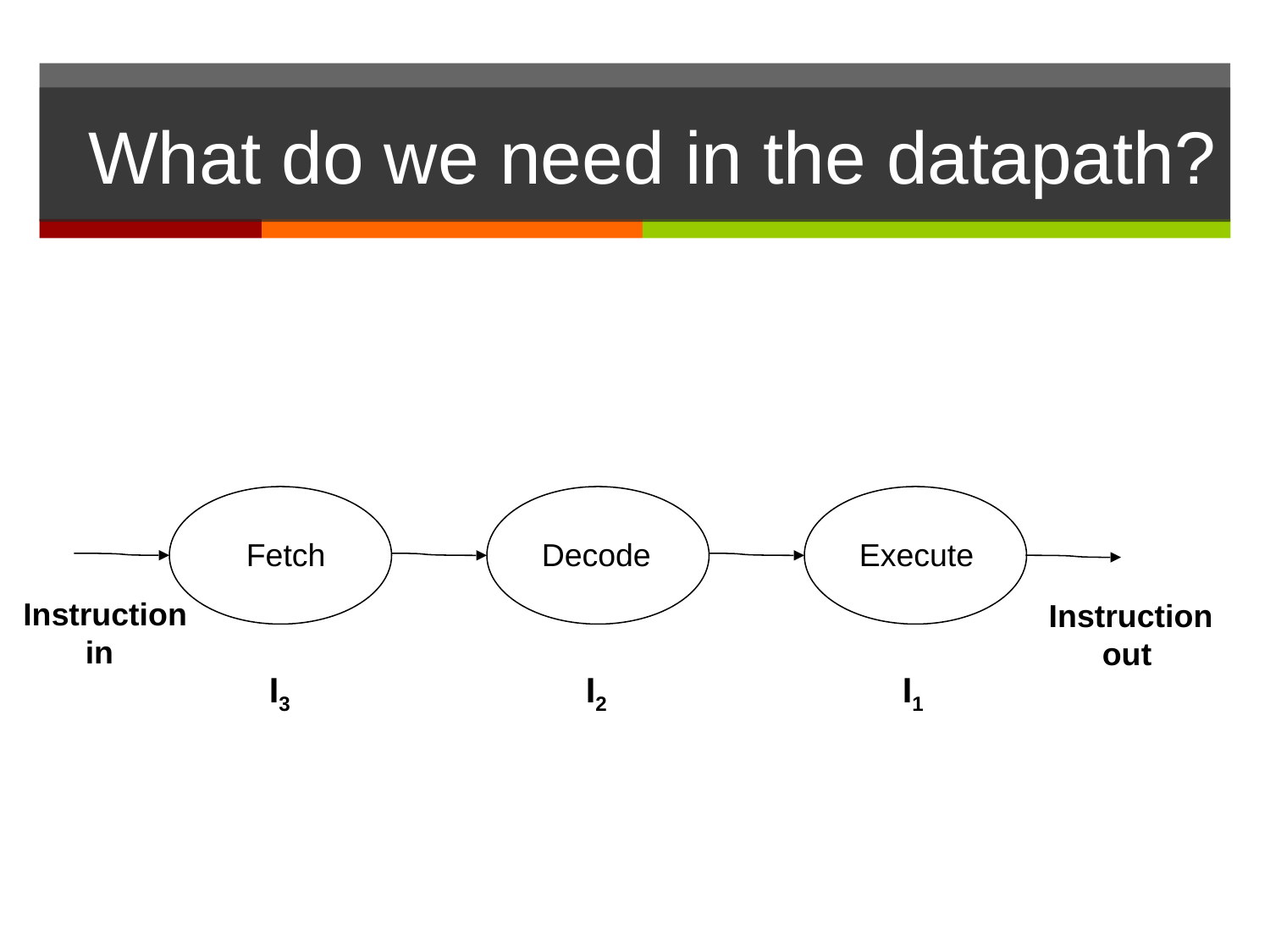

# What do we need in the datapath?

Fetch
Decode
Execute
Instruction
       in
Instruction
      out
I3
I2
I1